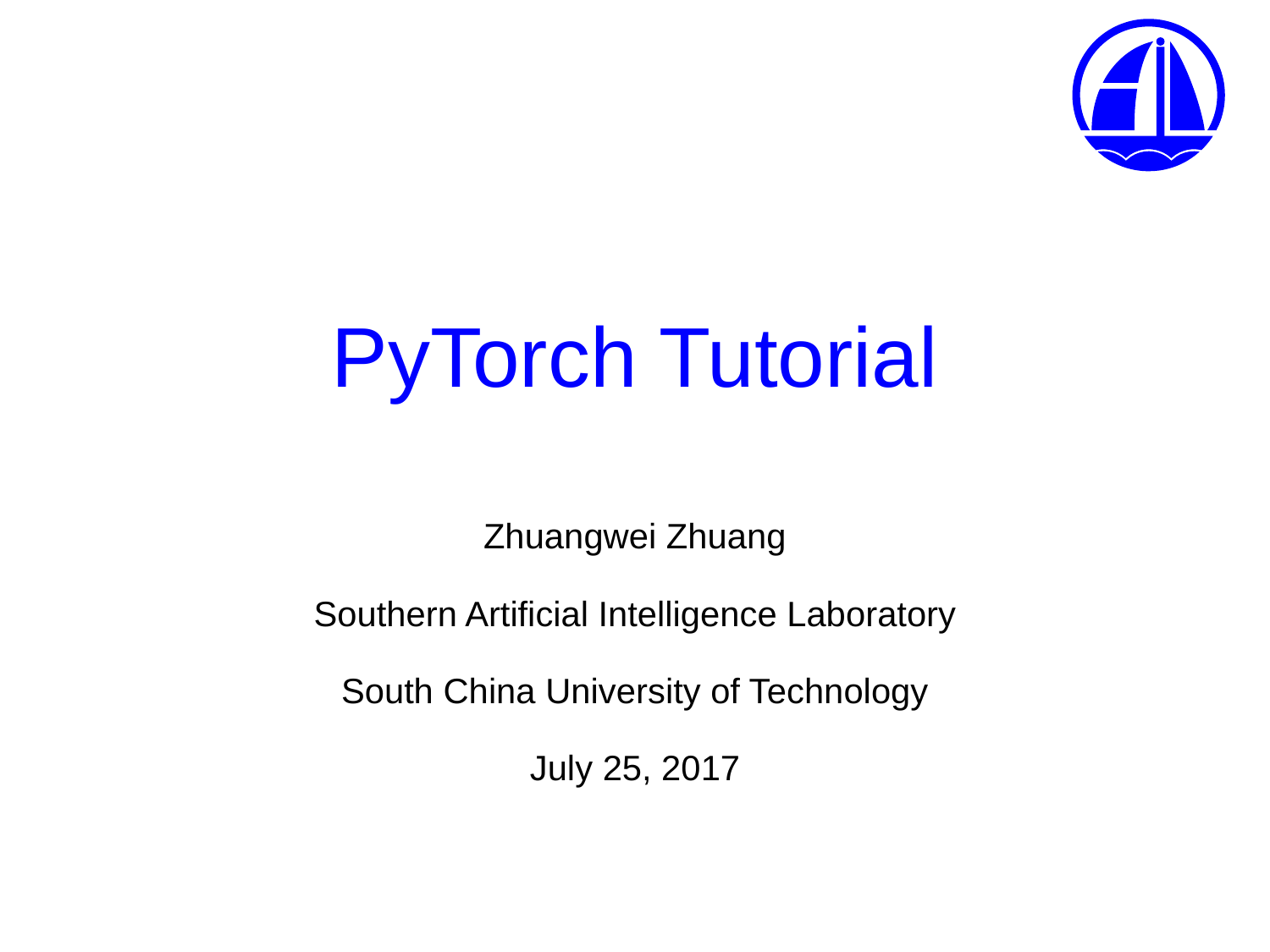

PyTorch Tutorial
Zhuangwei Zhuang
Southern Artificial Intelligence Laboratory
South China University of Technology
July 25, 2017